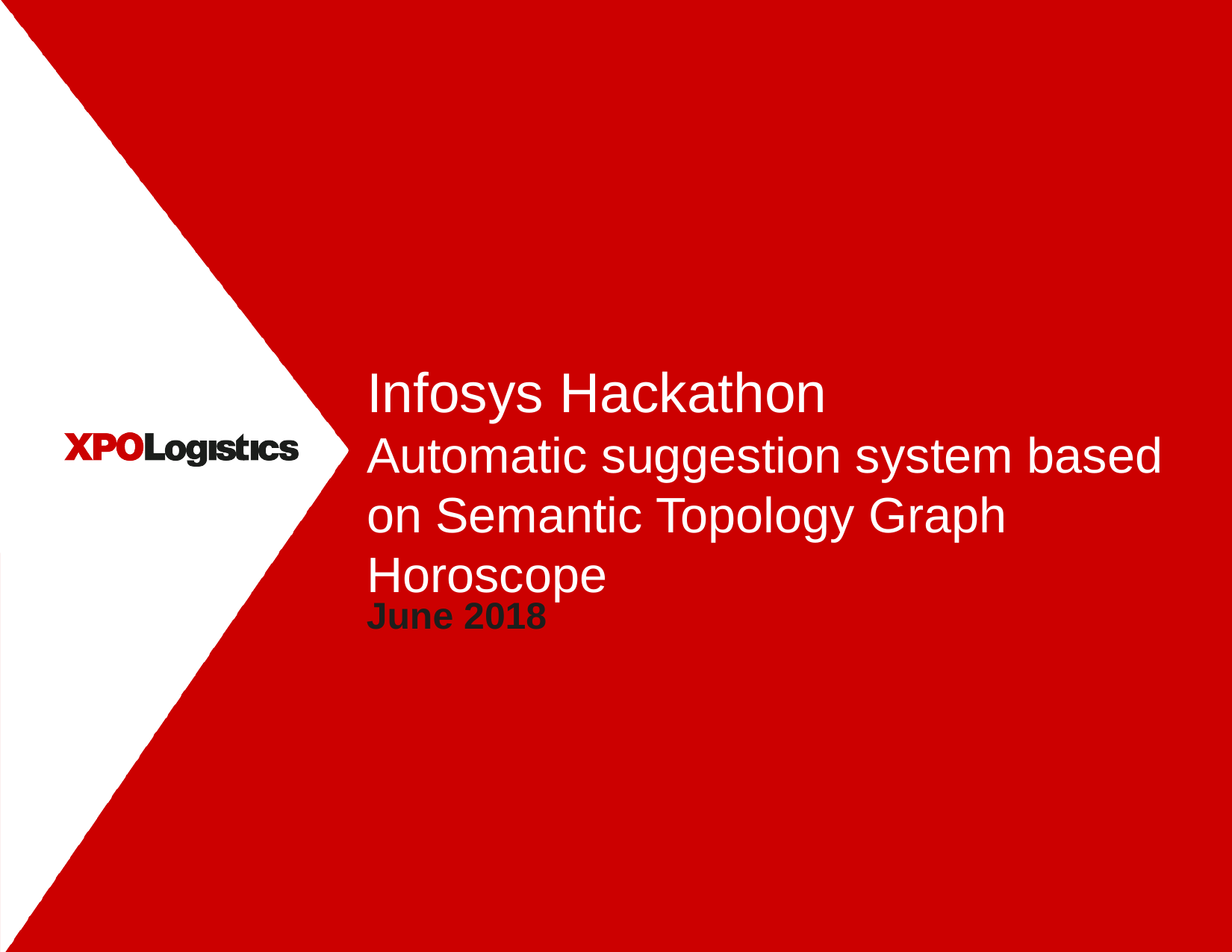

Infosys Hackathon
Automatic suggestion system based on Semantic Topology Graph
Horoscope

June 2018